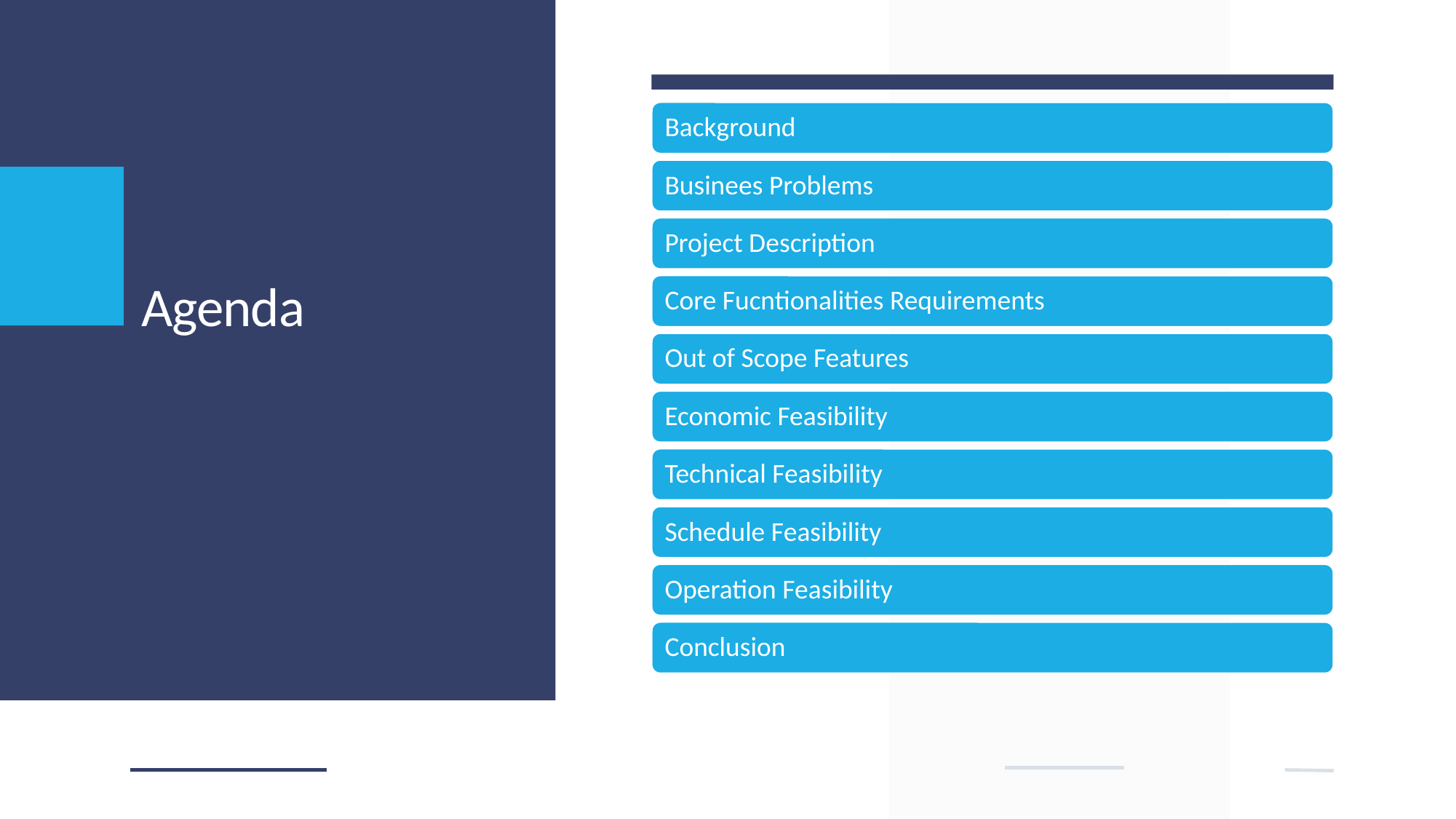

# Agenda
Background
Businees Problems
Project Description
Core Fucntionalities Requirements
Out of Scope Features
Economic Feasibility
Technical Feasibility
Schedule Feasibility
Operation Feasibility
Conclusion